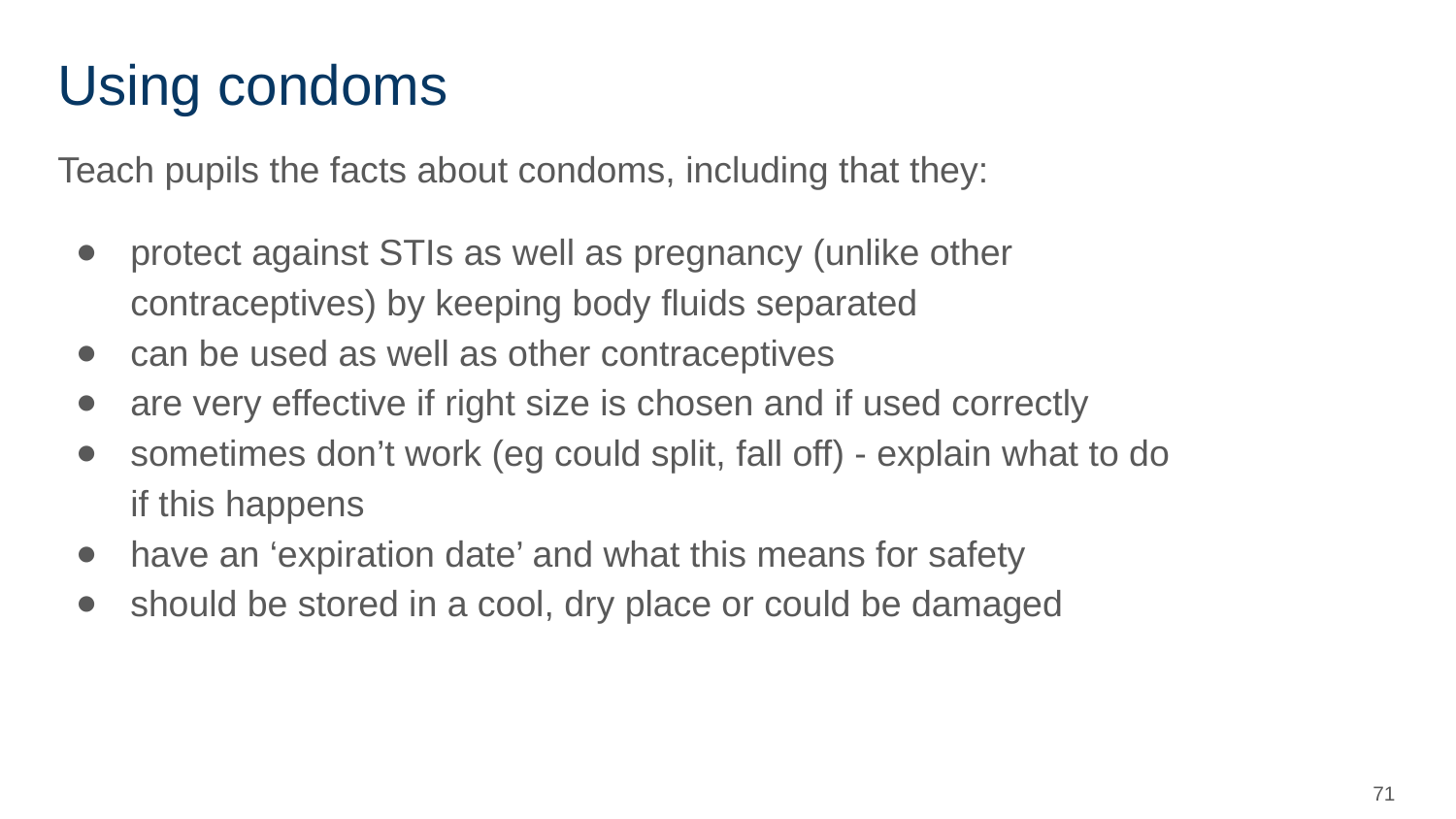

# Using condoms

Teach pupils the facts about condoms, including that they:
protect against STIs as well as pregnancy (unlike other contraceptives) by keeping body fluids separated
can be used as well as other contraceptives
are very effective if right size is chosen and if used correctly
sometimes don’t work (eg could split, fall off) - explain what to do if this happens
have an ‘expiration date’ and what this means for safety
should be stored in a cool, dry place or could be damaged

71